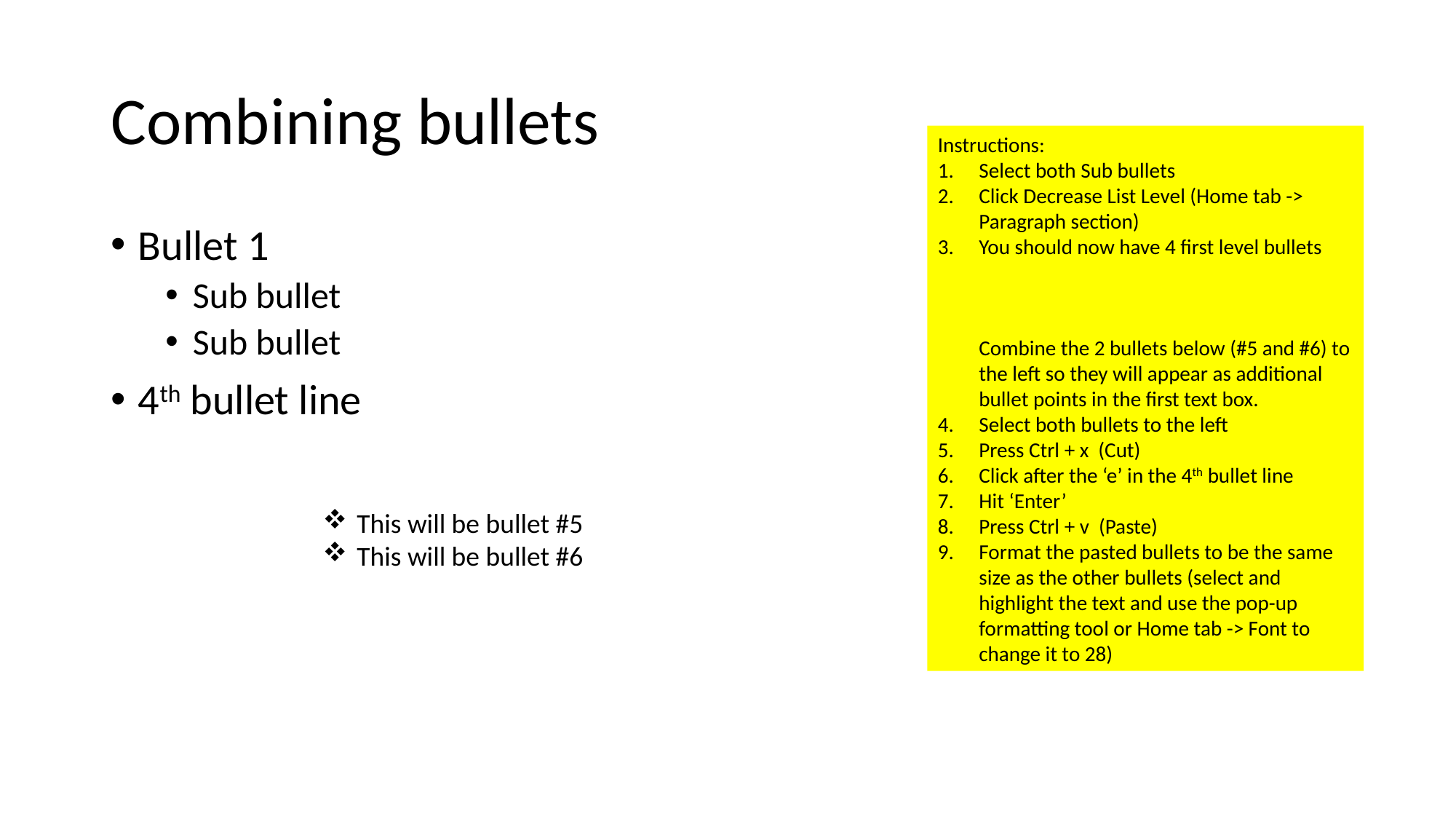

# Combining bullets
Instructions:
Select both Sub bullets
Click Decrease List Level (Home tab -> Paragraph section)
You should now have 4 first level bullets
Combine the 2 bullets below (#5 and #6) to the left so they will appear as additional bullet points in the first text box.
Select both bullets to the left
Press Ctrl + x  (Cut)
Click after the ‘e’ in the 4th bullet line
Hit ‘Enter’
Press Ctrl + v  (Paste)
Format the pasted bullets to be the same size as the other bullets (select and highlight the text and use the pop-up formatting tool or Home tab -> Font to change it to 28)
Bullet 1
Sub bullet
Sub bullet
4th bullet line
This will be bullet #5
This will be bullet #6